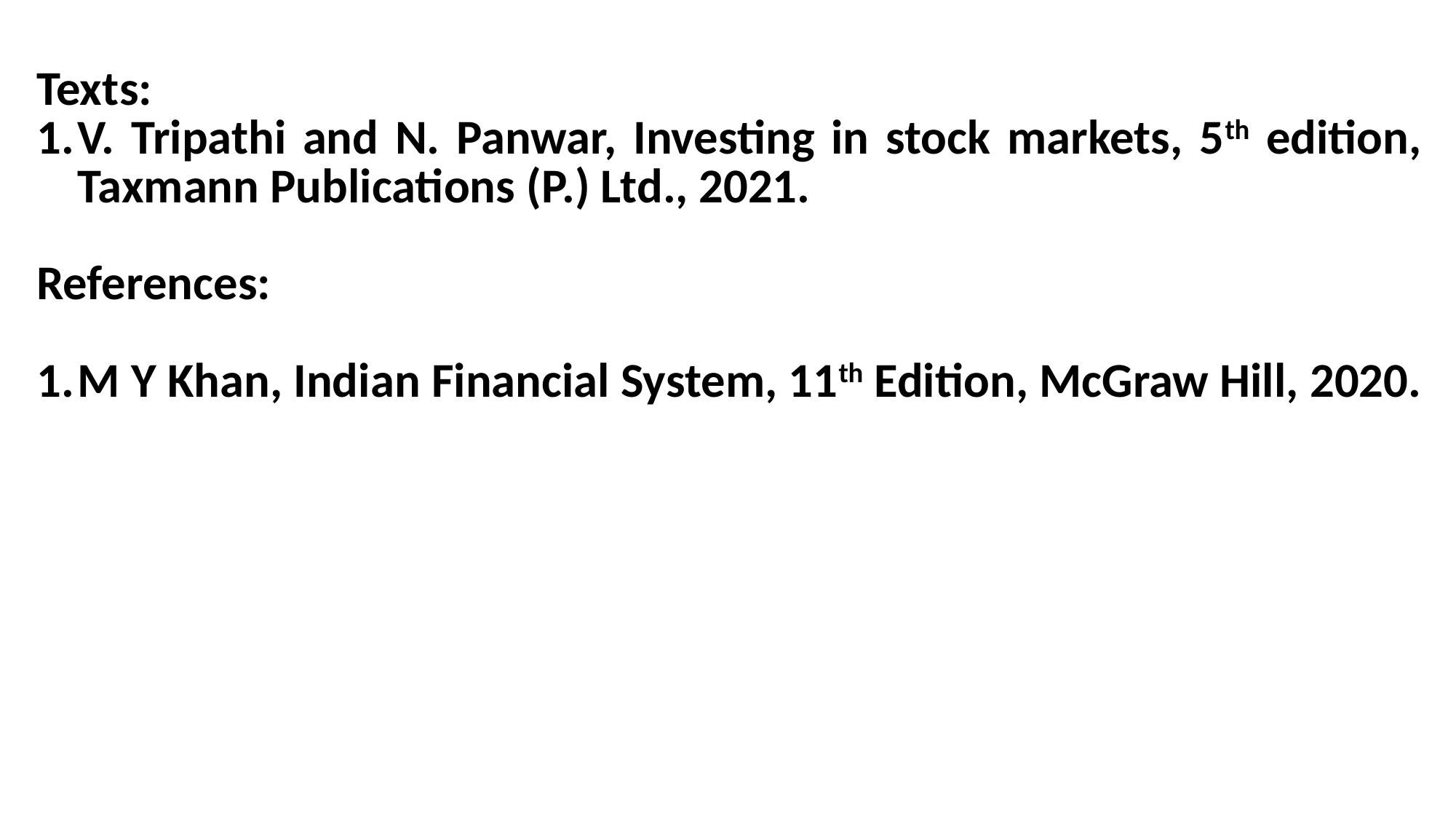

| Texts: V. Tripathi and N. Panwar, Investing in stock markets, 5th edition, Taxmann Publications (P.) Ltd., 2021. |
| --- |
| References:   M Y Khan, Indian Financial System, 11th Edition, McGraw Hill, 2020. |